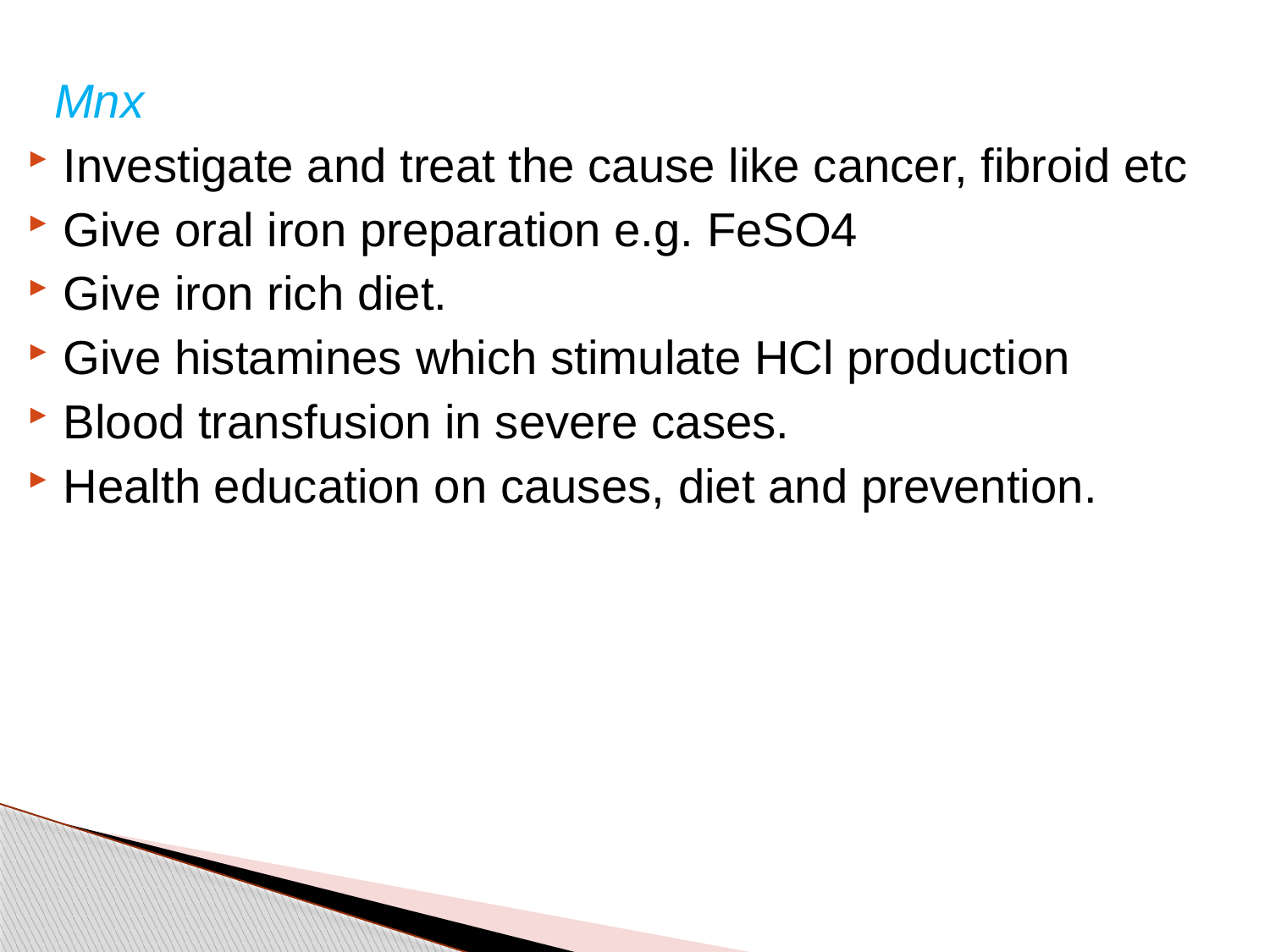

Mnx
Investigate and treat the cause like cancer, fibroid etc
Give oral iron preparation e.g. FeSO4
Give iron rich diet.
Give histamines which stimulate HCl production
Blood transfusion in severe cases.
Health education on causes, diet and prevention.